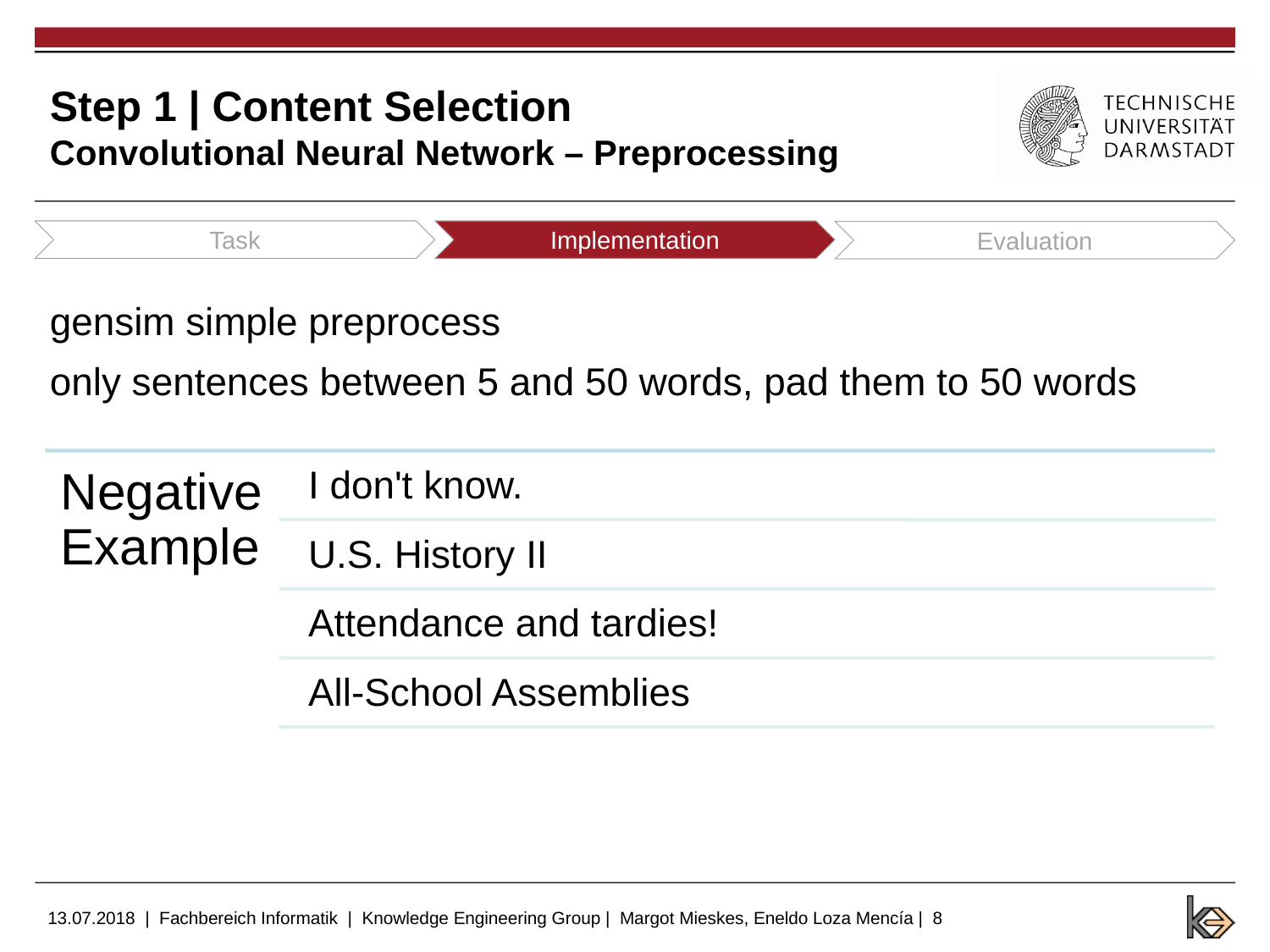

# Step 1 | Content Selection Convolutional Neural Network – Preprocessing
Task
Implementation
Evaluation
gensim simple preprocess
only sentences between 5 and 50 words, pad them to 50 words

Negative Example
I don't know.
U.S. History II
Attendance and tardies!
All-School Assemblies